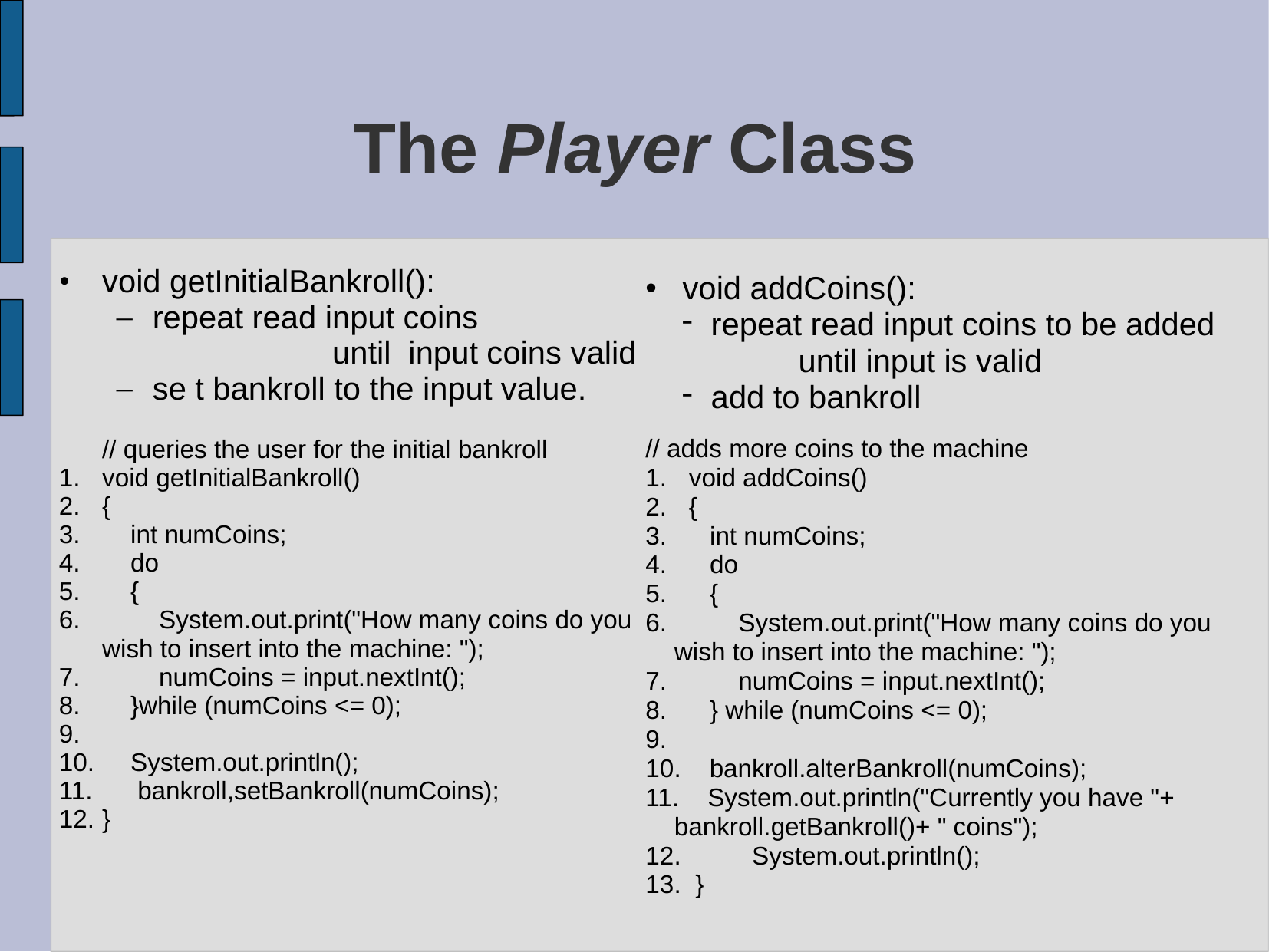

# The Player Class
void getInitialBankroll():
repeat read input coins
			until  input coins valid
se t bankroll to the input value.

	// queries the user for the initial bankroll
void getInitialBankroll()
{
    int numCoins;
    do
    {
        System.out.print("How many coins do you wish to insert into the machine: ");
        numCoins = input.nextInt();
    }while (numCoins <= 0);

    System.out.println();
     bankroll,setBankroll(numCoins);
}
 void addCoins():
repeat read input coins to be added
		 until input is valid
add to bankroll

// adds more coins to the machine
void addCoins()
  {
     int numCoins;
     do
     {
         System.out.print("How many coins do you wish to insert into the machine: ");
         numCoins = input.nextInt();
     } while (numCoins <= 0);

    bankroll.alterBankroll(numCoins);
    System.out.println("Currently you have "+ bankroll.getBankroll()+ " coins");
          System.out.println();
  }